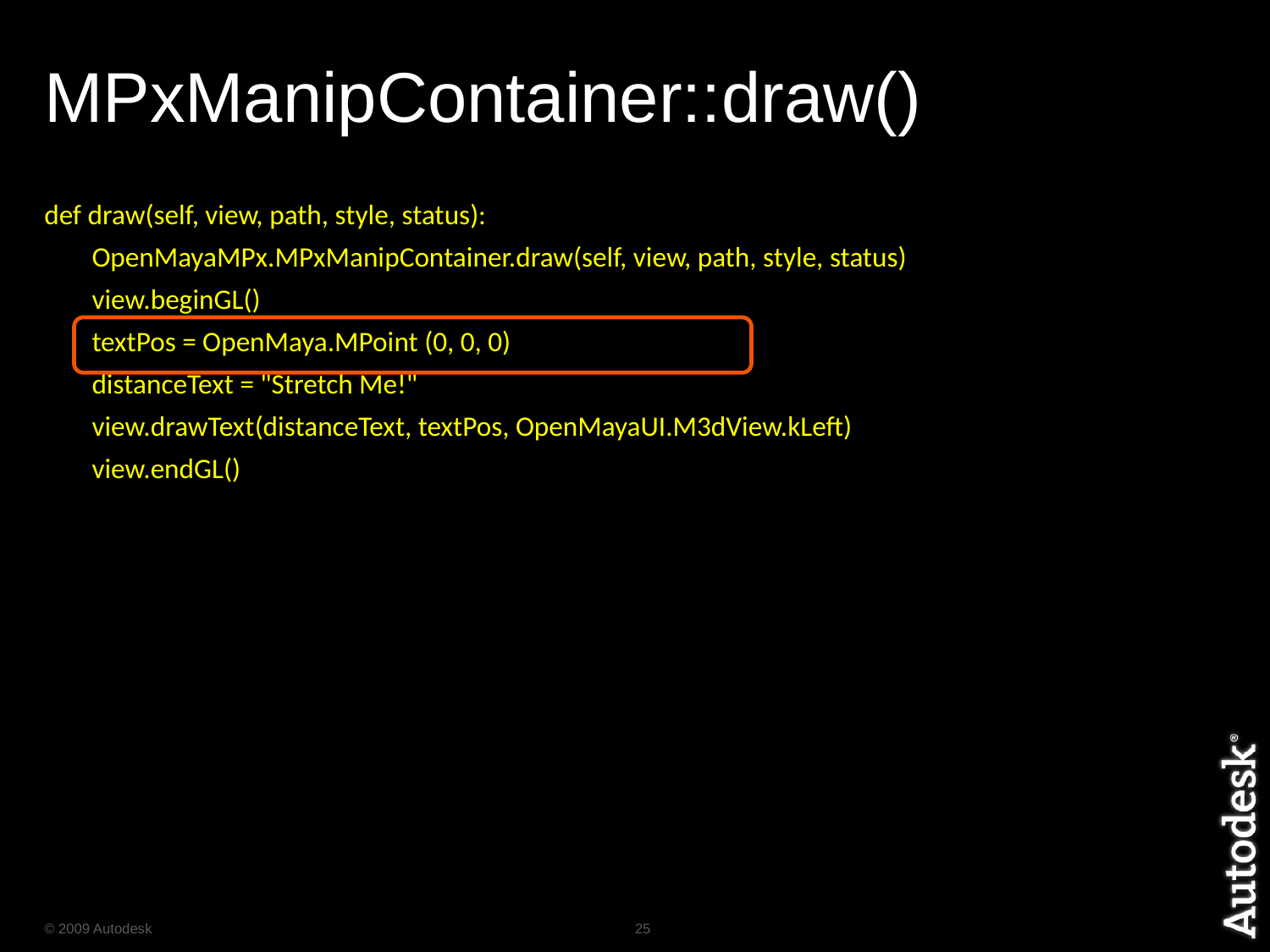

# MPxManipContainer::draw()
def draw(self, view, path, style, status):
	OpenMayaMPx.MPxManipContainer.draw(self, view, path, style, status)
	view.beginGL()
	textPos = OpenMaya.MPoint (0, 0, 0)
	distanceText = "Stretch Me!"
	view.drawText(distanceText, textPos, OpenMayaUI.M3dView.kLeft)
	view.endGL()